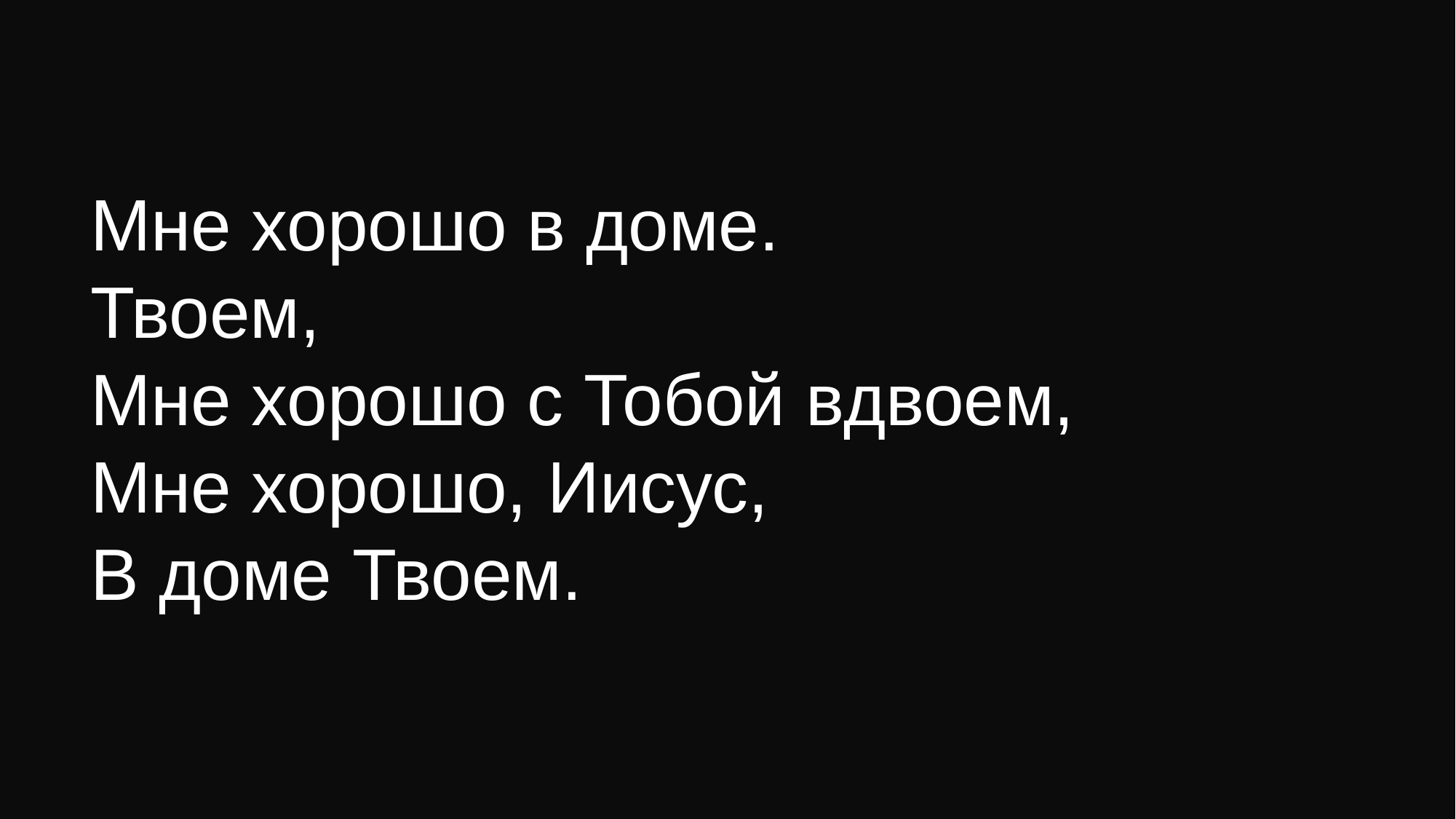

Мне хорошо в доме.
Твоем,
Мне хорошо с Тобой вдвоем,
Мне хорошо, Иисус,
В доме Твоем.